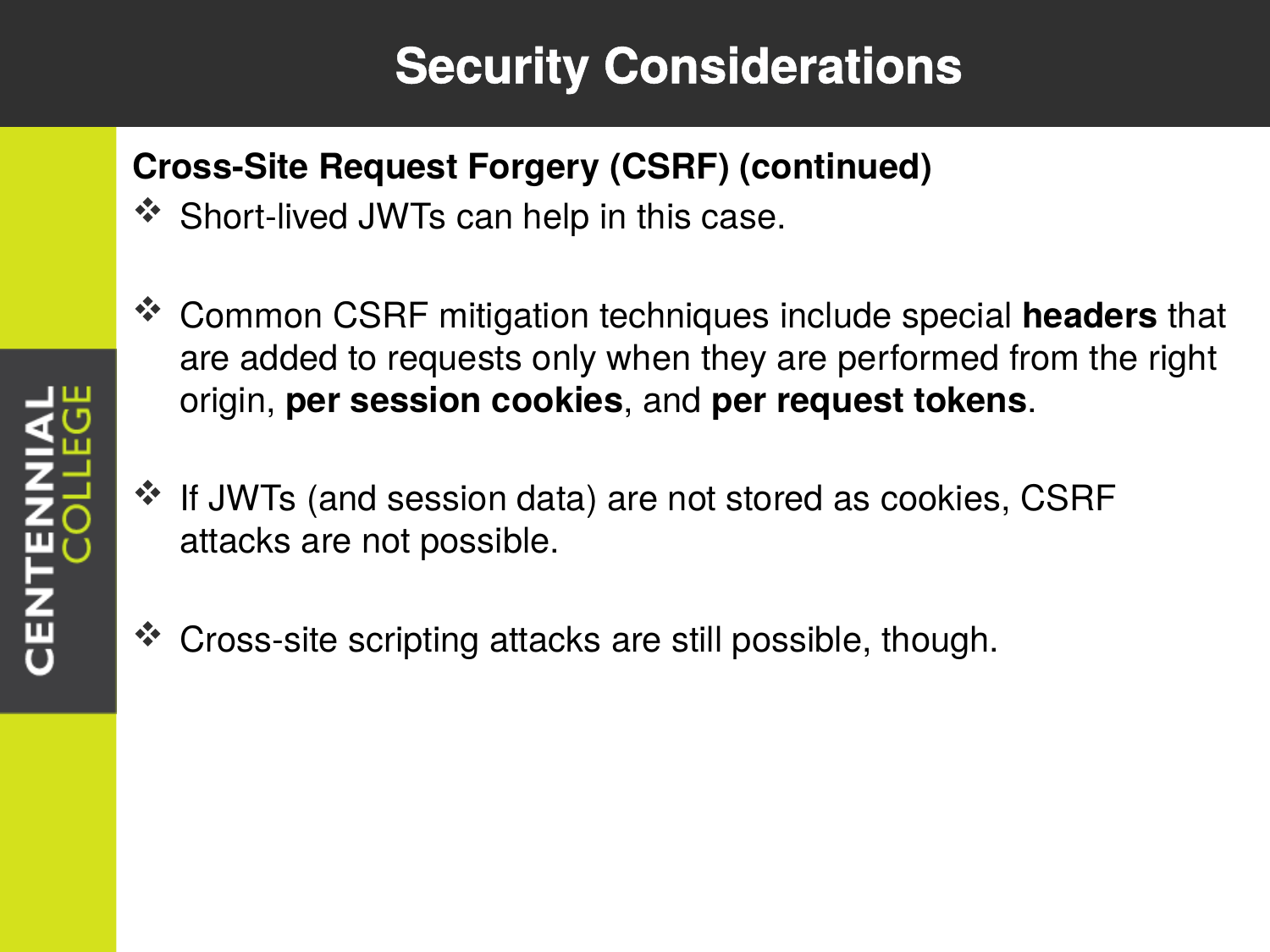

# Security Considerations
Cross-Site Request Forgery (CSRF) (continued)
Short-lived JWTs can help in this case.

Common CSRF mitigation techniques include special headers that are added to requests only when they are performed from the right origin, per session cookies, and per request tokens.

If JWTs (and session data) are not stored as cookies, CSRF attacks are not possible.

Cross-site scripting attacks are still possible, though.